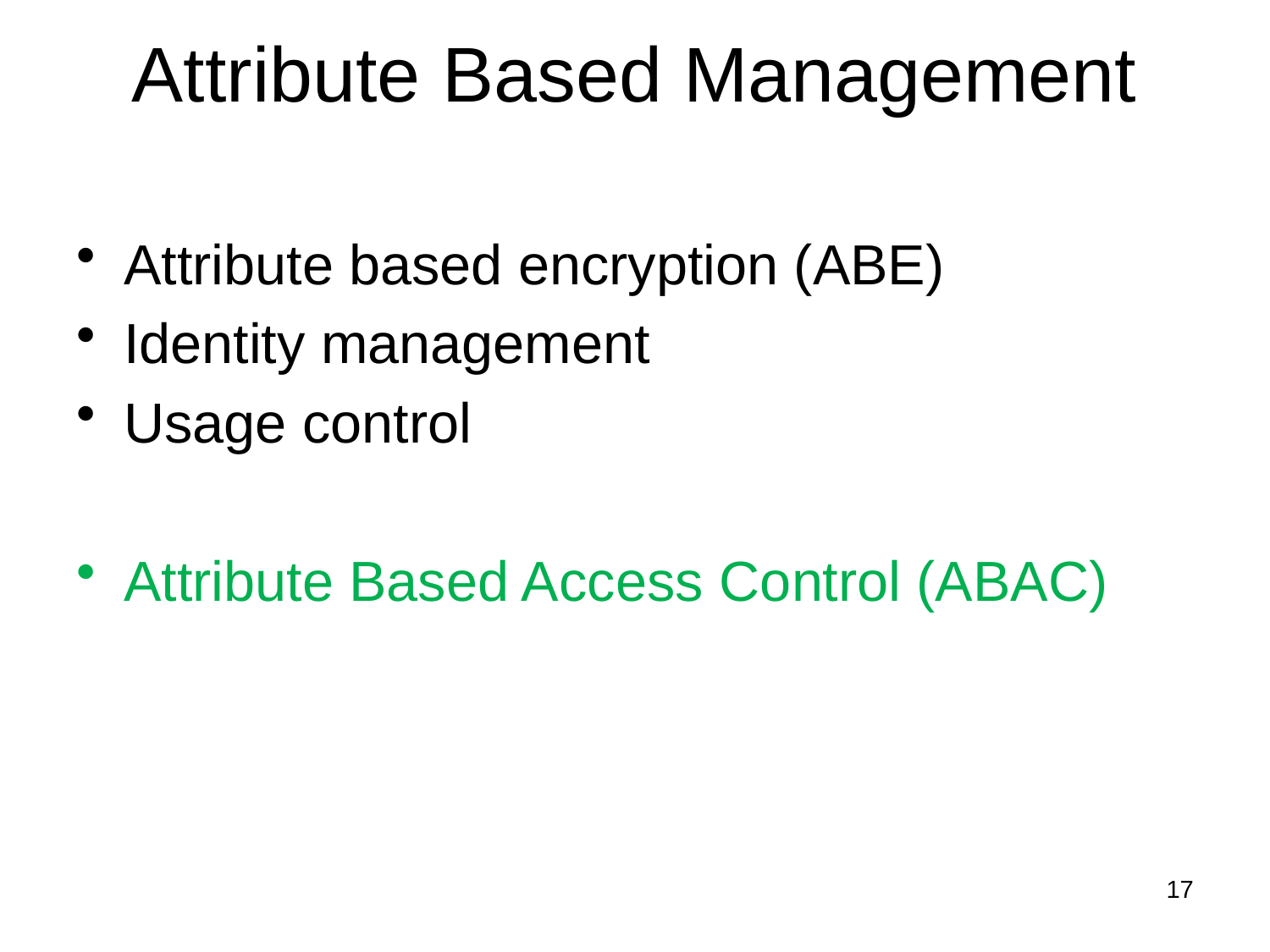

# Attribute Based Management
Attribute based encryption (ABE)
Identity management
Usage control

Attribute Based Access Control (ABAC)

17